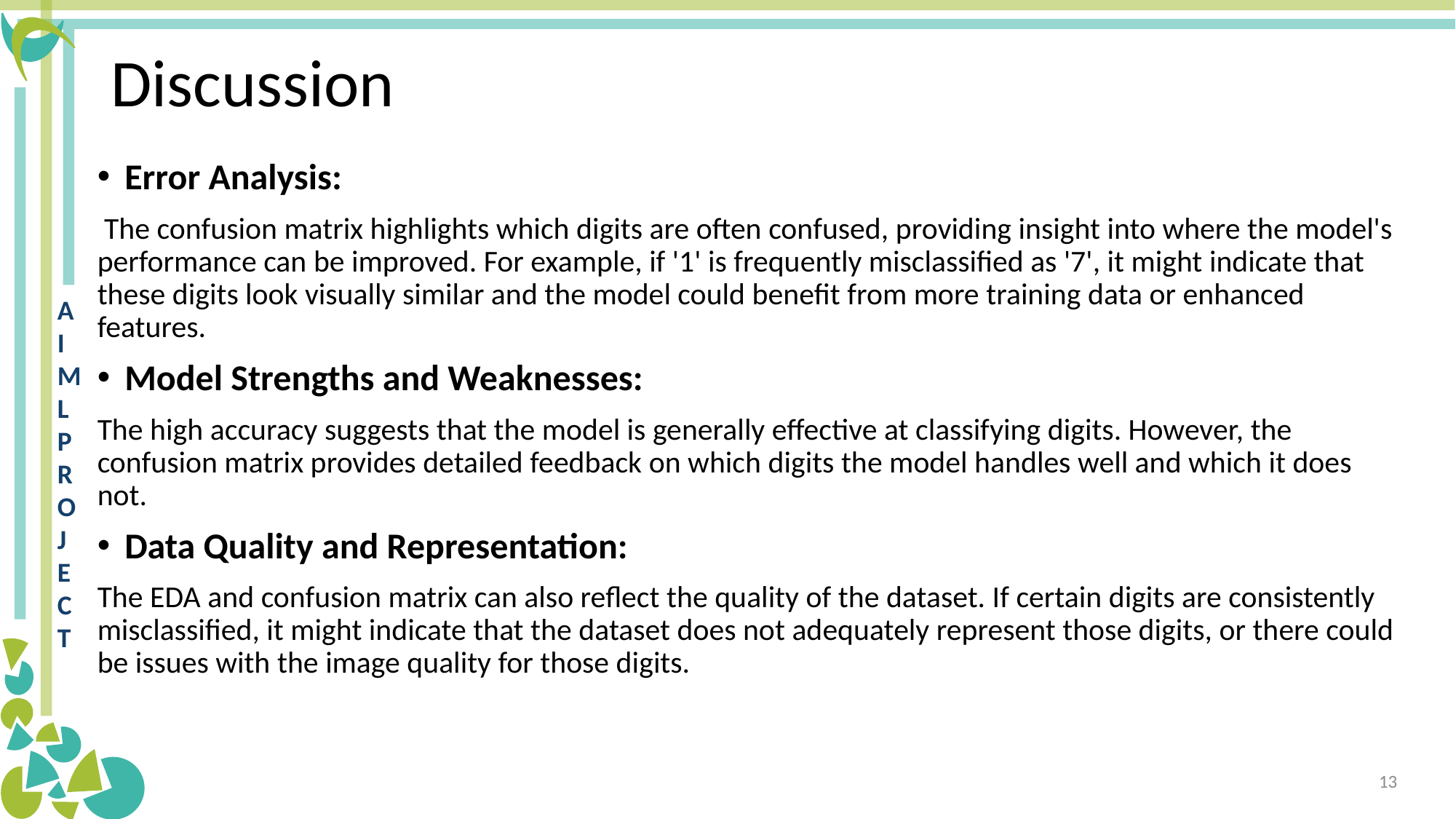

# Discussion
Error Analysis:
 The confusion matrix highlights which digits are often confused, providing insight into where the model's performance can be improved. For example, if '1' is frequently misclassified as '7', it might indicate that these digits look visually similar and the model could benefit from more training data or enhanced features.
Model Strengths and Weaknesses:
The high accuracy suggests that the model is generally effective at classifying digits. However, the confusion matrix provides detailed feedback on which digits the model handles well and which it does not.
Data Quality and Representation:
The EDA and confusion matrix can also reflect the quality of the dataset. If certain digits are consistently misclassified, it might indicate that the dataset does not adequately represent those digits, or there could be issues with the image quality for those digits.
13